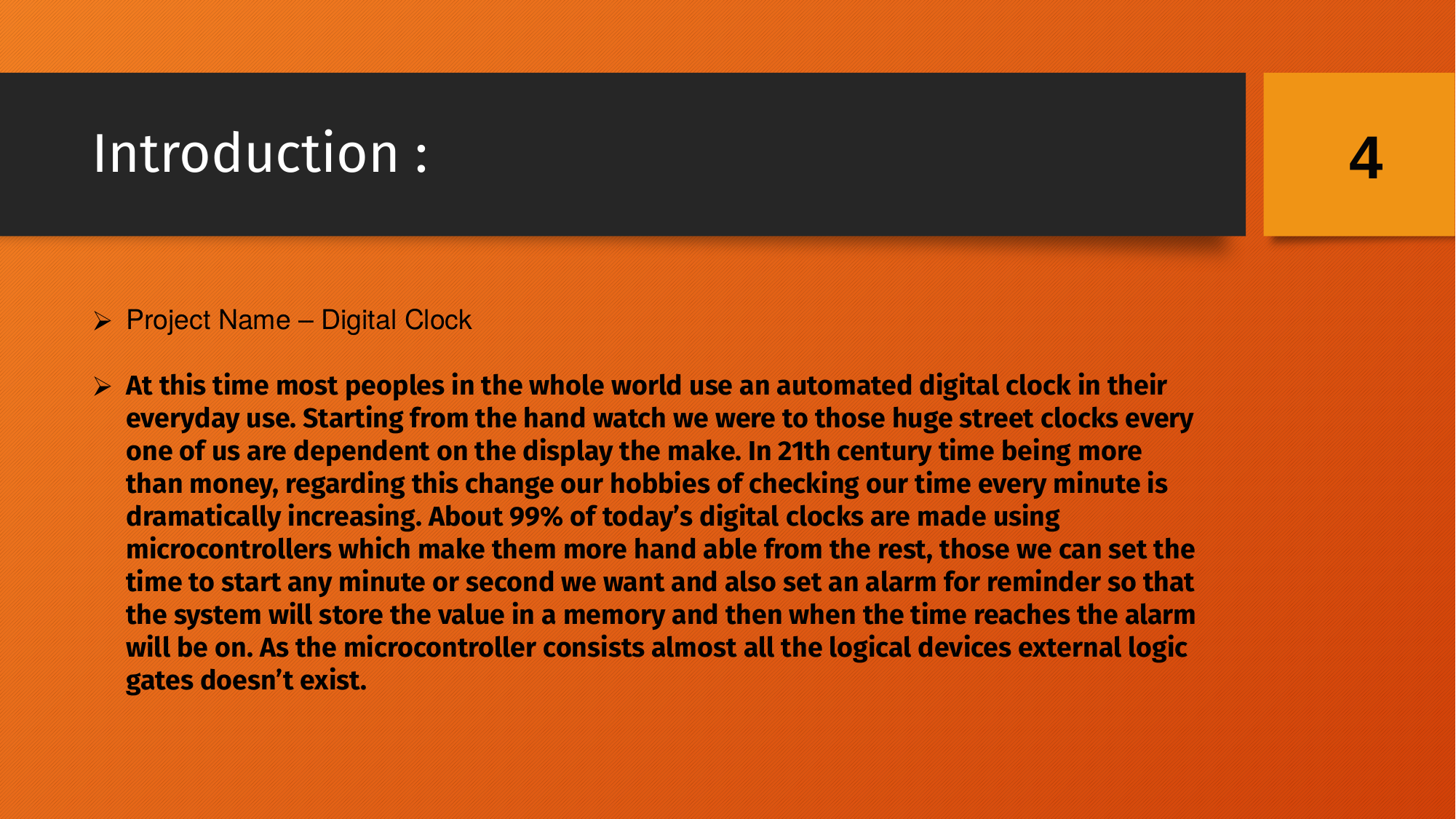

# Introduction :
4

Project Name – Digital Clock

At this time most peoples in the whole world use an automated digital clock in their everyday use. Starting from the hand watch we were to those huge street clocks every one of us are dependent on the display the make. In 21th century time being more than money, regarding this change our hobbies of checking our time every minute is dramatically increasing. About 99% of today’s digital clocks are made using microcontrollers which make them more hand able from the rest, those we can set the time to start any minute or second we want and also set an alarm for reminder so that the system will store the value in a memory and then when the time reaches the alarm will be on. As the microcontroller consists almost all the logical devices external logic gates doesn’t exist.